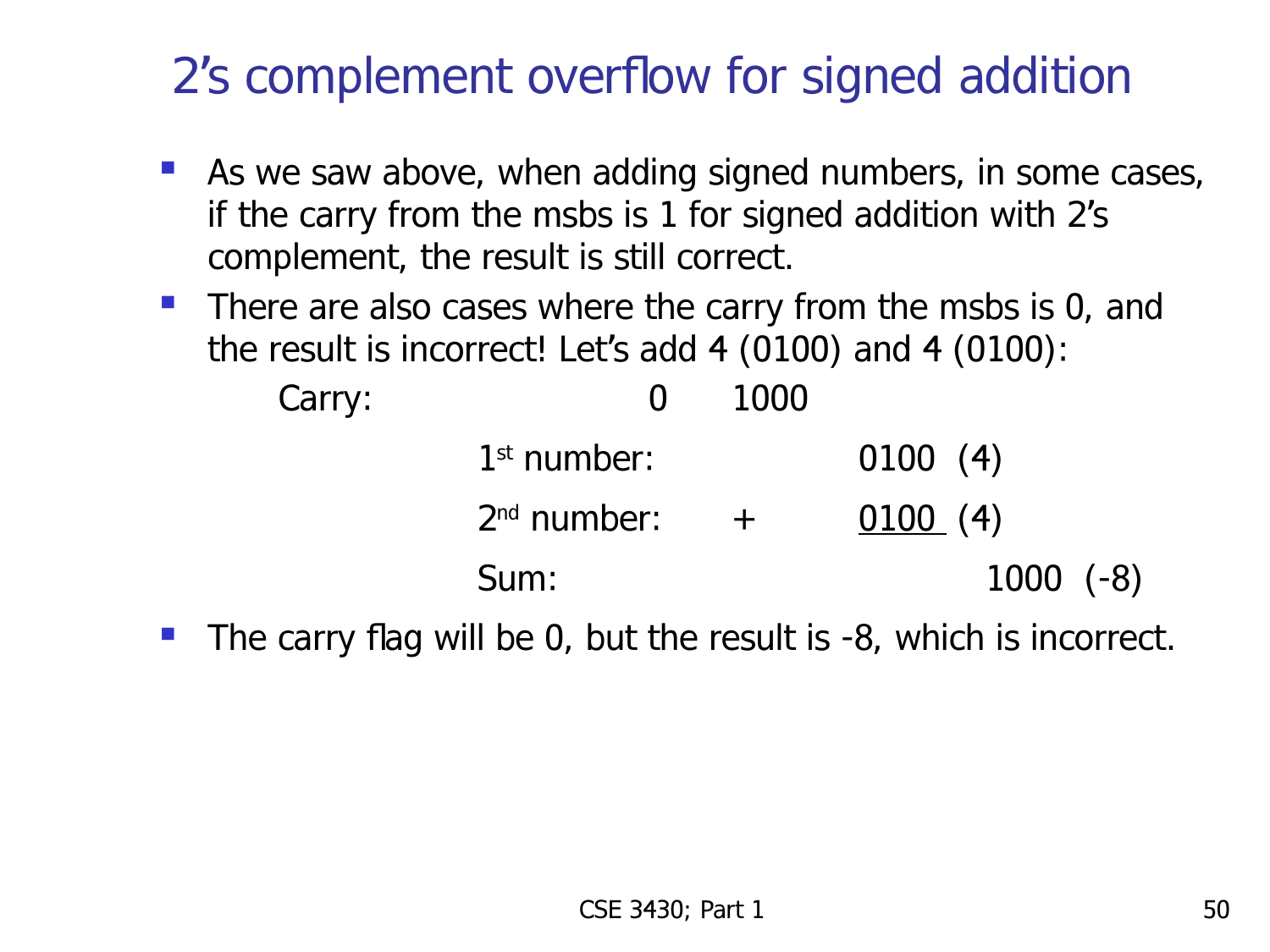

# 2’s complement overflow for signed addition
As we saw above, when adding signed numbers, in some cases, if the carry from the msbs is 1 for signed addition with 2’s complement, the result is still correct.
There are also cases where the carry from the msbs is 0, and the result is incorrect! Let’s add 4 (0100) and 4 (0100):
     Carry:		    0 	1000
		1st number:		0100  (4)
		2nd number:	+	0100  (4)
		Sum:				1000  (-8)
The carry flag will be 0, but the result is -8, which is incorrect.
CSE 3430; Part 1
50